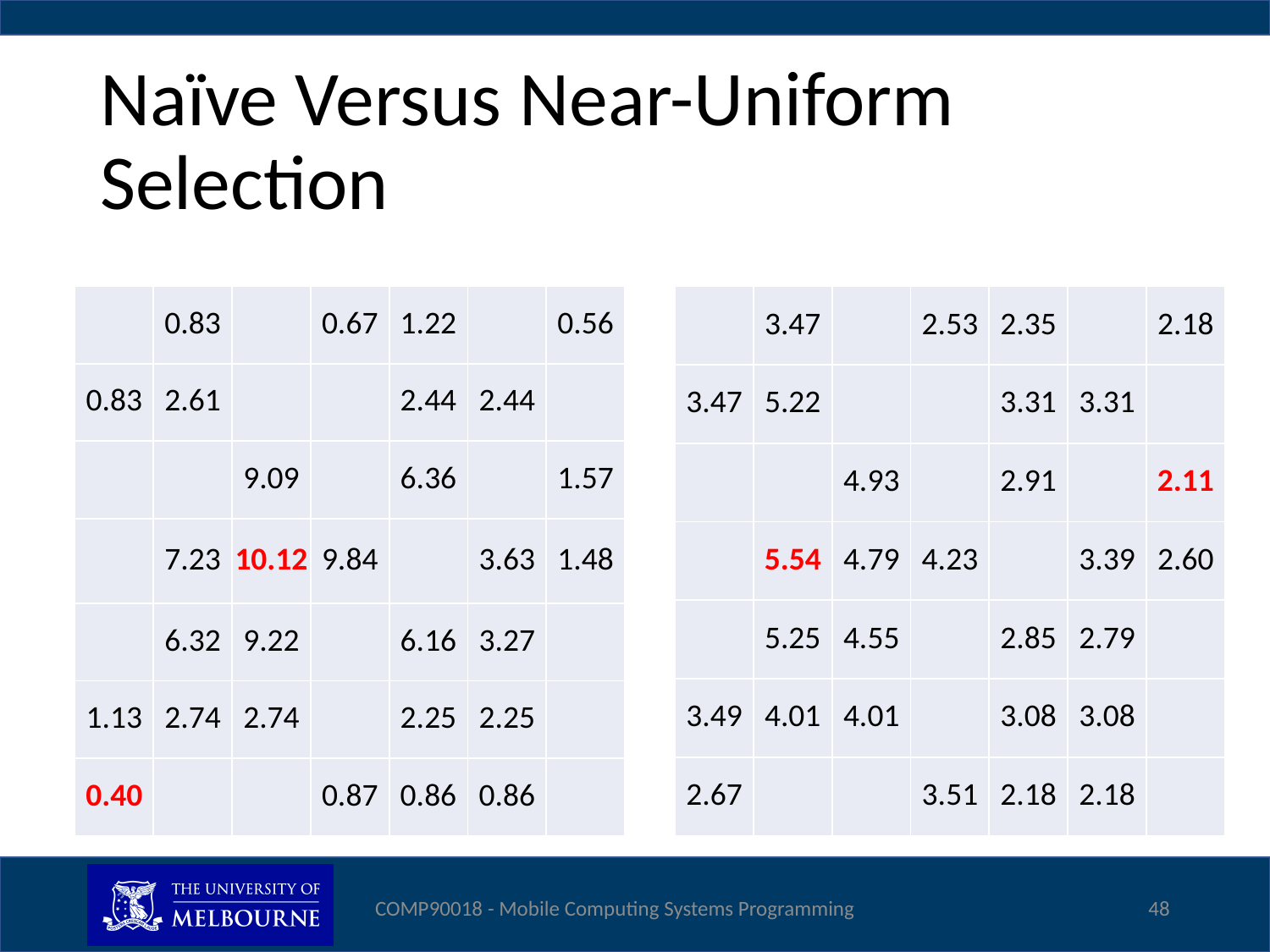

# Naïve Versus Near-Uniform Selection
|  | 3.47 |  | 2.53 | 2.35 |  | 2.18 |
| --- | --- | --- | --- | --- | --- | --- |
| 3.47 | 5.22 |  |  | 3.31 | 3.31 |  |
|  |  | 4.93 |  | 2.91 |  | 2.11 |
|  | 5.54 | 4.79 | 4.23 |  | 3.39 | 2.60 |
|  | 5.25 | 4.55 |  | 2.85 | 2.79 |  |
| 3.49 | 4.01 | 4.01 |  | 3.08 | 3.08 |  |
| 2.67 |  |  | 3.51 | 2.18 | 2.18 |  |
|  | 0.83 |  | 0.67 | 1.22 |  | 0.56 |
| --- | --- | --- | --- | --- | --- | --- |
| 0.83 | 2.61 |  |  | 2.44 | 2.44 |  |
|  |  | 9.09 |  | 6.36 |  | 1.57 |
|  | 7.23 | 10.12 | 9.84 |  | 3.63 | 1.48 |
|  | 6.32 | 9.22 |  | 6.16 | 3.27 |  |
| 1.13 | 2.74 | 2.74 |  | 2.25 | 2.25 |  |
| 0.40 |  |  | 0.87 | 0.86 | 0.86 |  |
COMP90018 - Mobile Computing Systems Programming
48